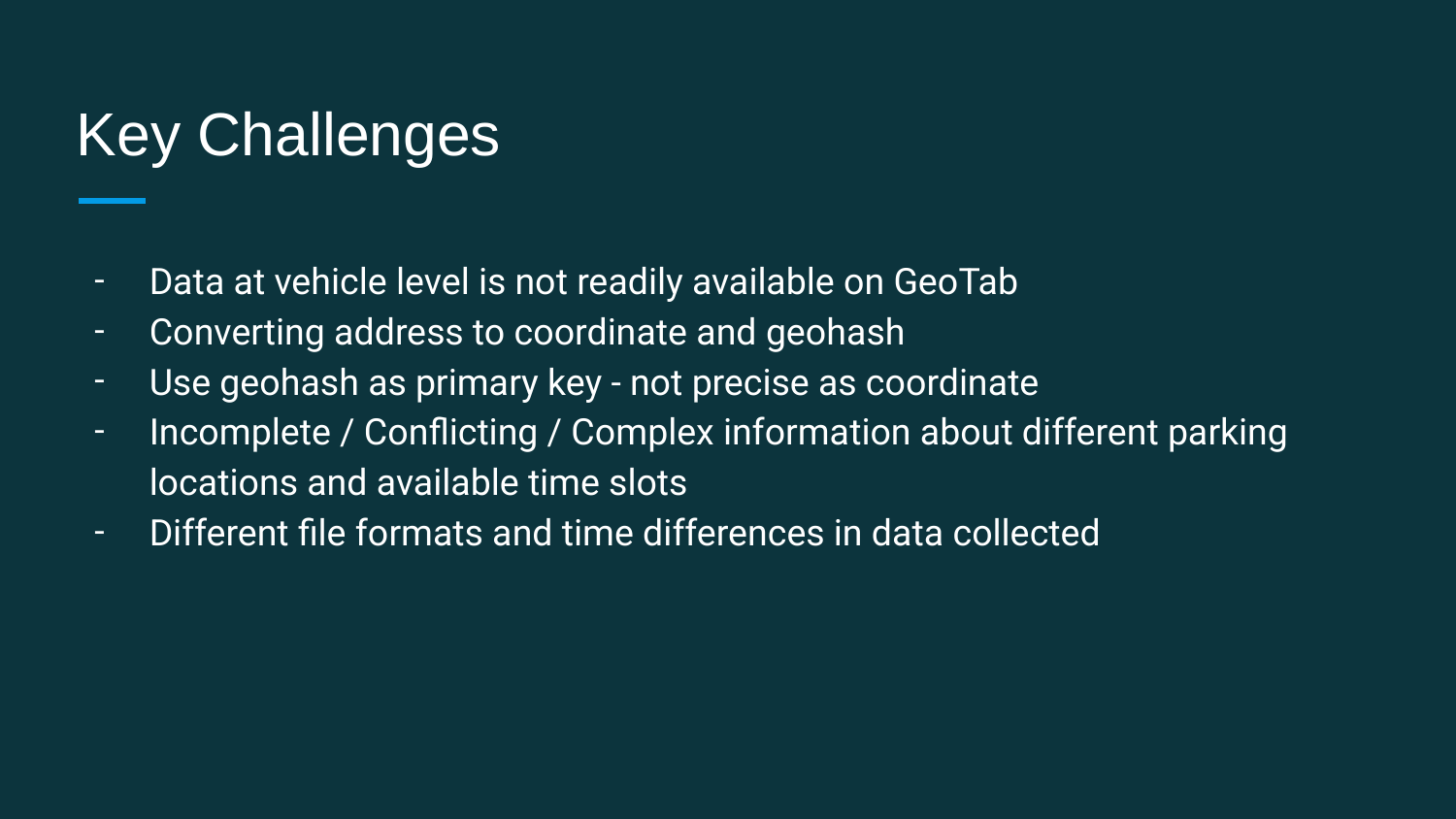

# Key Challenges
Data at vehicle level is not readily available on GeoTab
Converting address to coordinate and geohash
Use geohash as primary key - not precise as coordinate
Incomplete / Conflicting / Complex information about different parking locations and available time slots
Different file formats and time differences in data collected